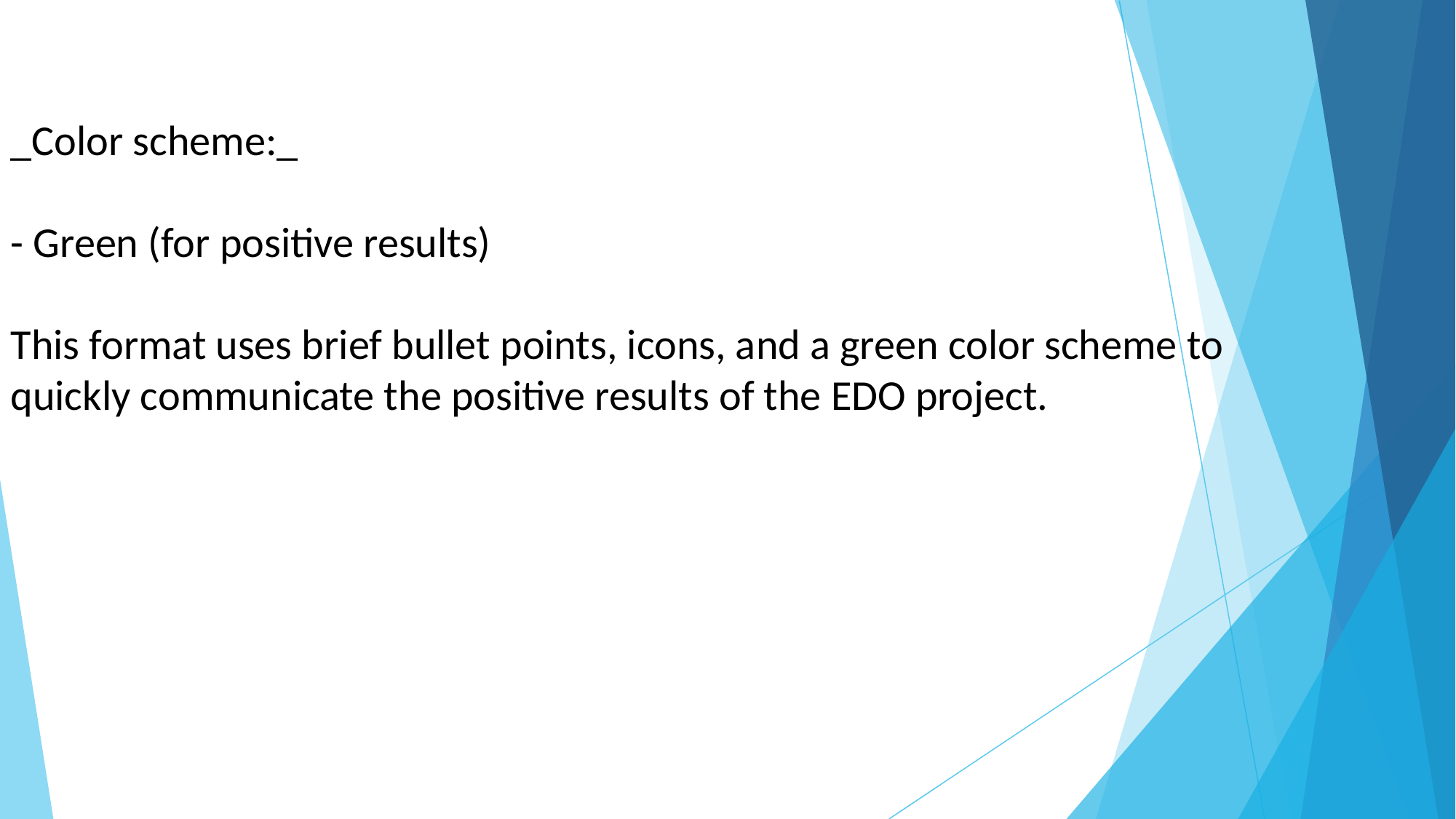

_Color scheme:_

- Green (for positive results)

This format uses brief bullet points, icons, and a green color scheme to quickly communicate the positive results of the EDO project.